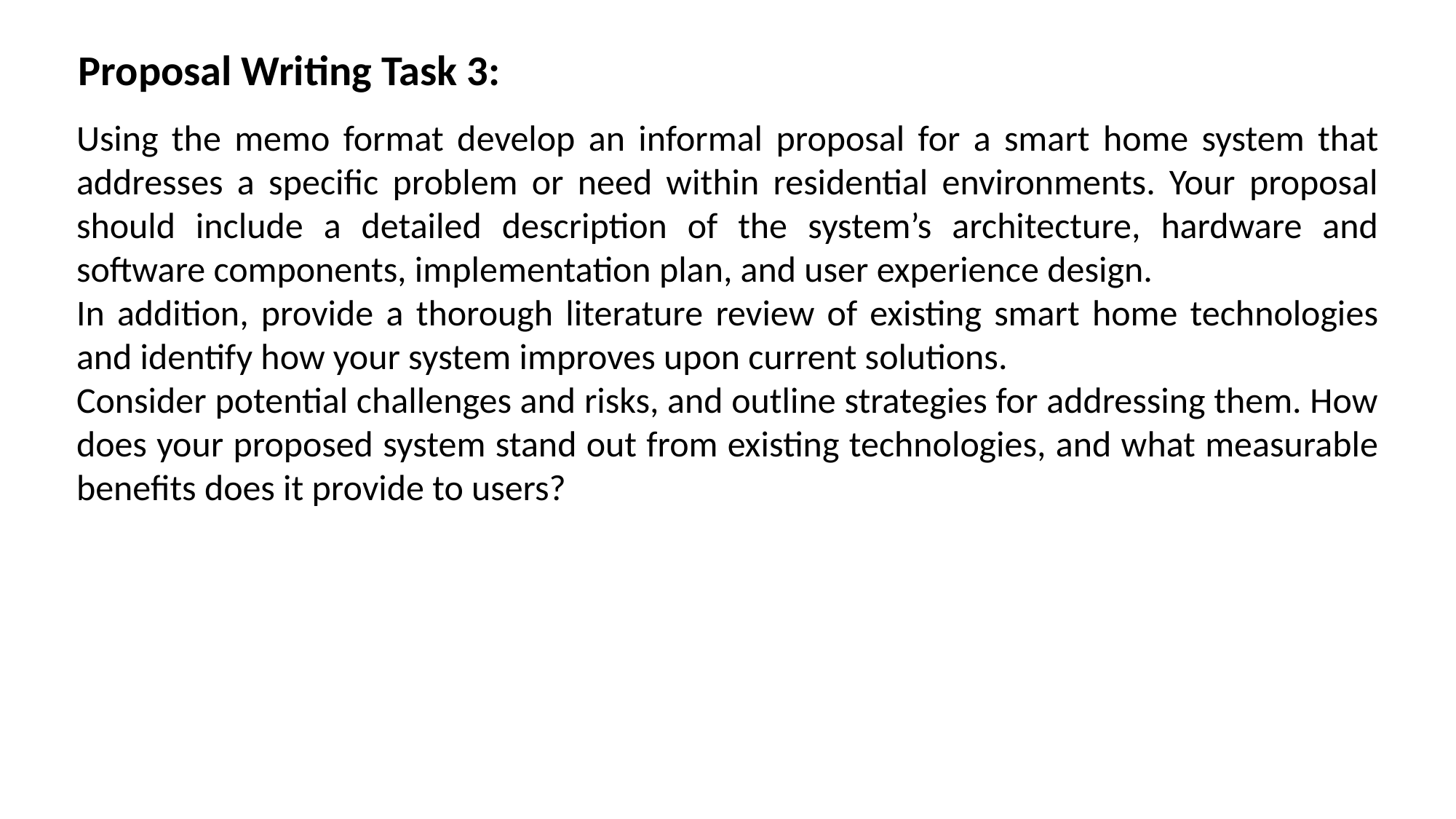

Proposal Writing Task 3:
Using the memo format develop an informal proposal for a smart home system that addresses a specific problem or need within residential environments. Your proposal should include a detailed description of the system’s architecture, hardware and software components, implementation plan, and user experience design.
In addition, provide a thorough literature review of existing smart home technologies and identify how your system improves upon current solutions.
Consider potential challenges and risks, and outline strategies for addressing them. How does your proposed system stand out from existing technologies, and what measurable benefits does it provide to users?